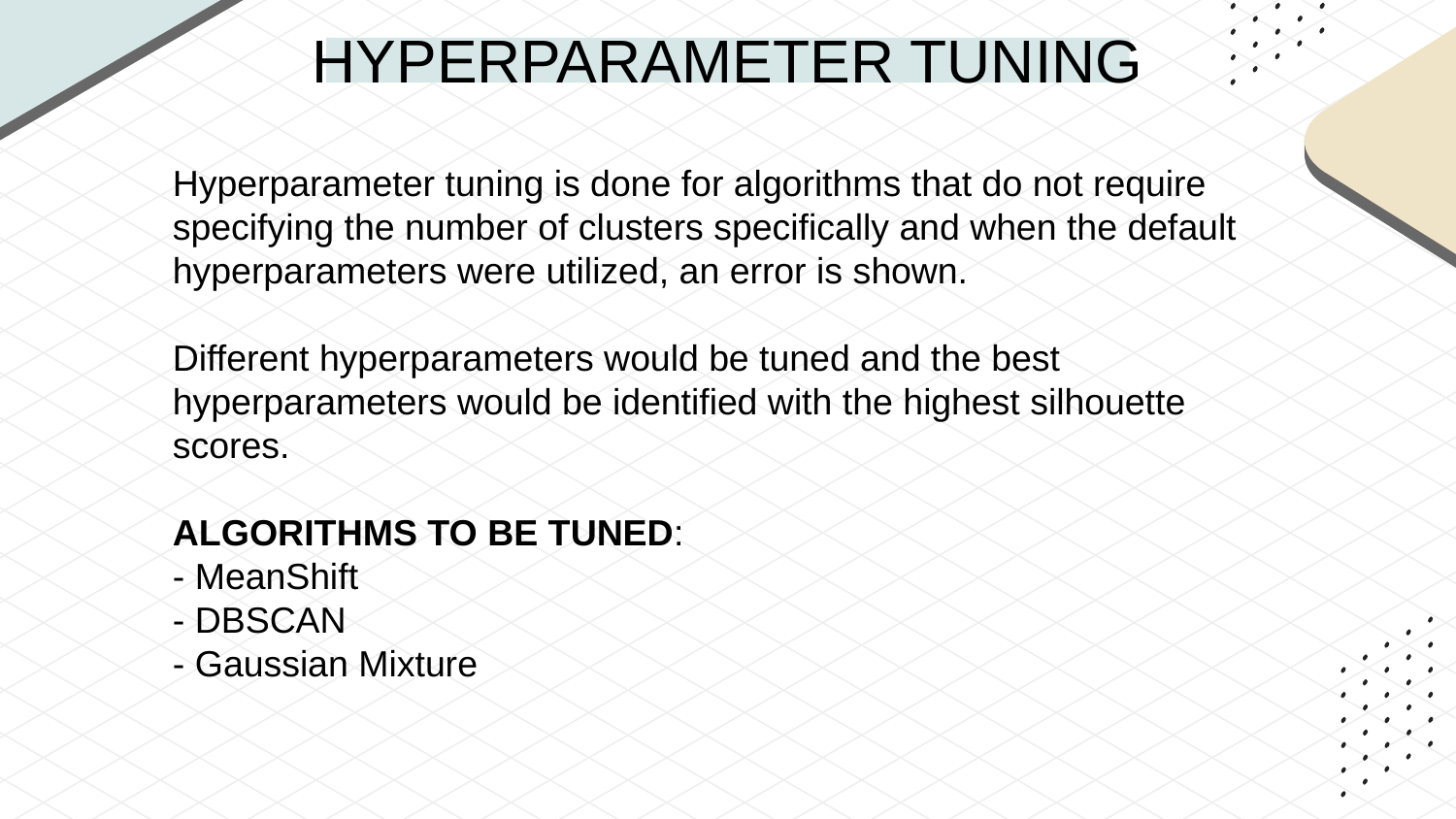

# HYPERPARAMETER TUNING

Hyperparameter tuning is done for algorithms that do not require specifying the number of clusters specifically and when the default hyperparameters were utilized, an error is shown.
Different hyperparameters would be tuned and the best hyperparameters would be identified with the highest silhouette scores.
ALGORITHMS TO BE TUNED:
- MeanShift
- DBSCAN
- Gaussian Mixture